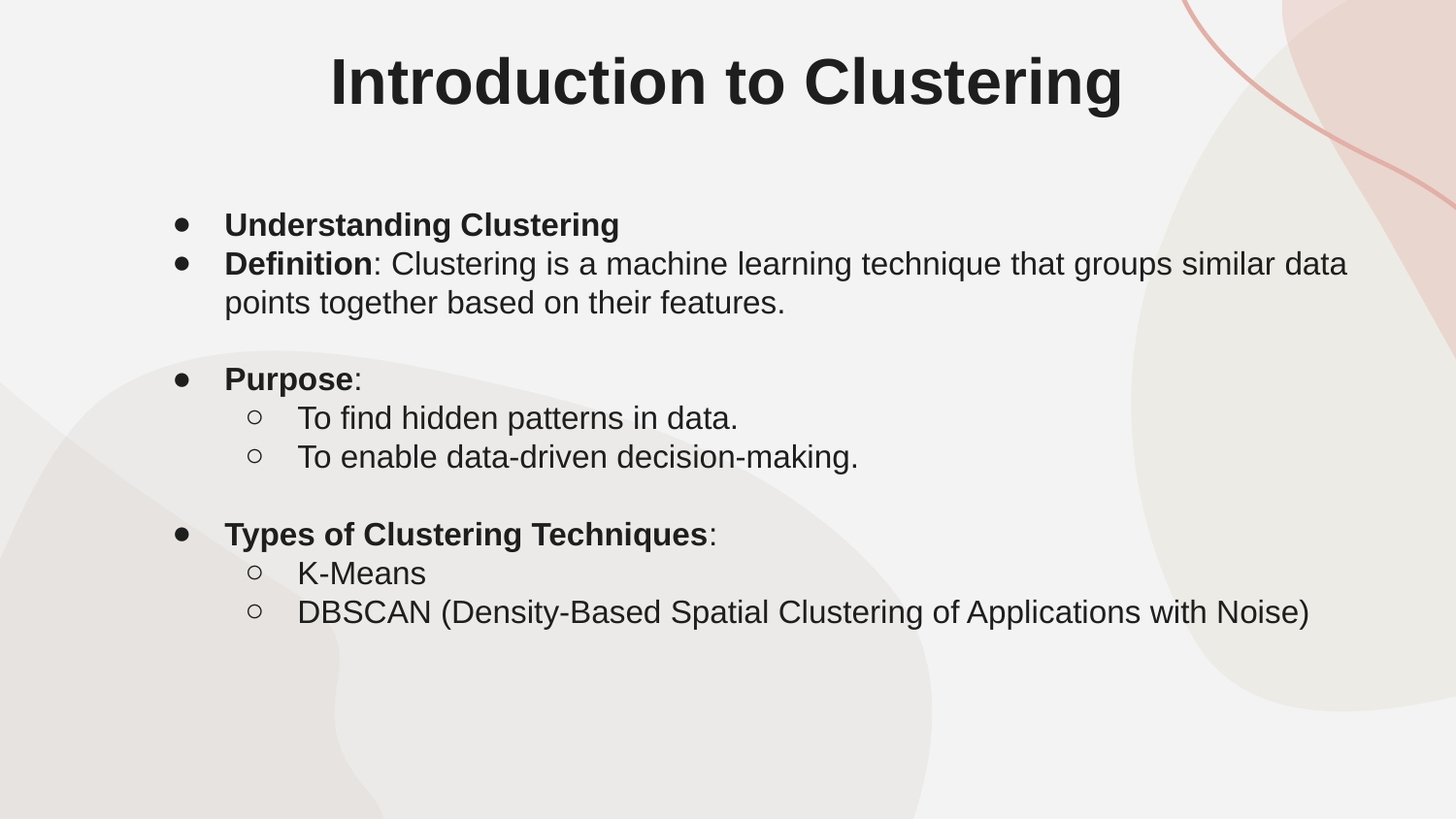

# Introduction to Clustering
Understanding Clustering
Definition: Clustering is a machine learning technique that groups similar data points together based on their features.

Purpose:
To find hidden patterns in data.
To enable data-driven decision-making.

Types of Clustering Techniques:
K-Means
DBSCAN (Density-Based Spatial Clustering of Applications with Noise)